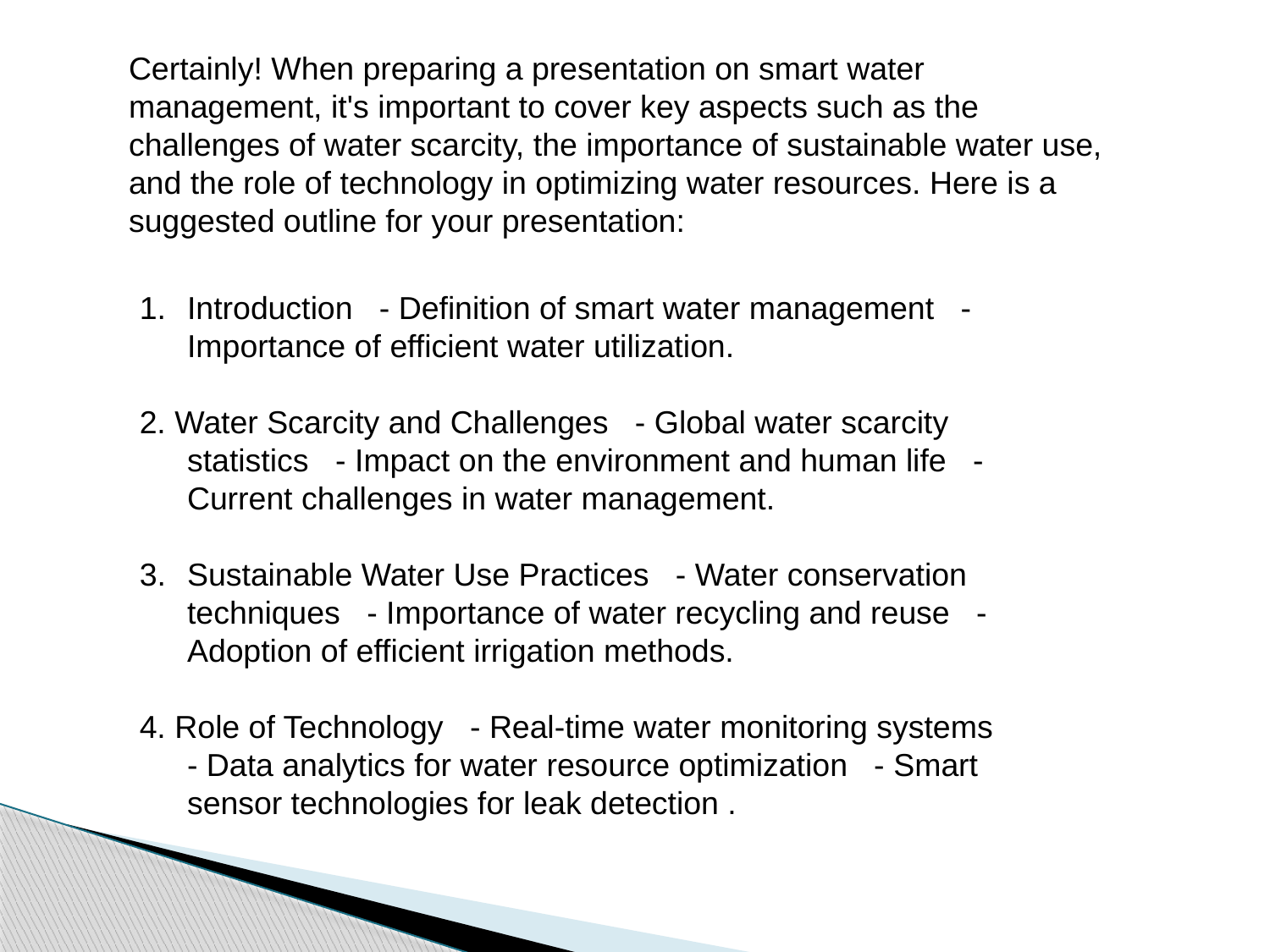

Certainly! When preparing a presentation on smart water management, it's important to cover key aspects such as the challenges of water scarcity, the importance of sustainable water use, and the role of technology in optimizing water resources. Here is a suggested outline for your presentation:

Introduction   - Definition of smart water management   - Importance of efficient water utilization.

2. Water Scarcity and Challenges   - Global water scarcity statistics   - Impact on the environment and human life   - Current challenges in water management.

Sustainable Water Use Practices   - Water conservation techniques   - Importance of water recycling and reuse   - Adoption of efficient irrigation methods.

4. Role of Technology   - Real-time water monitoring systems   - Data analytics for water resource optimization   - Smart sensor technologies for leak detection .